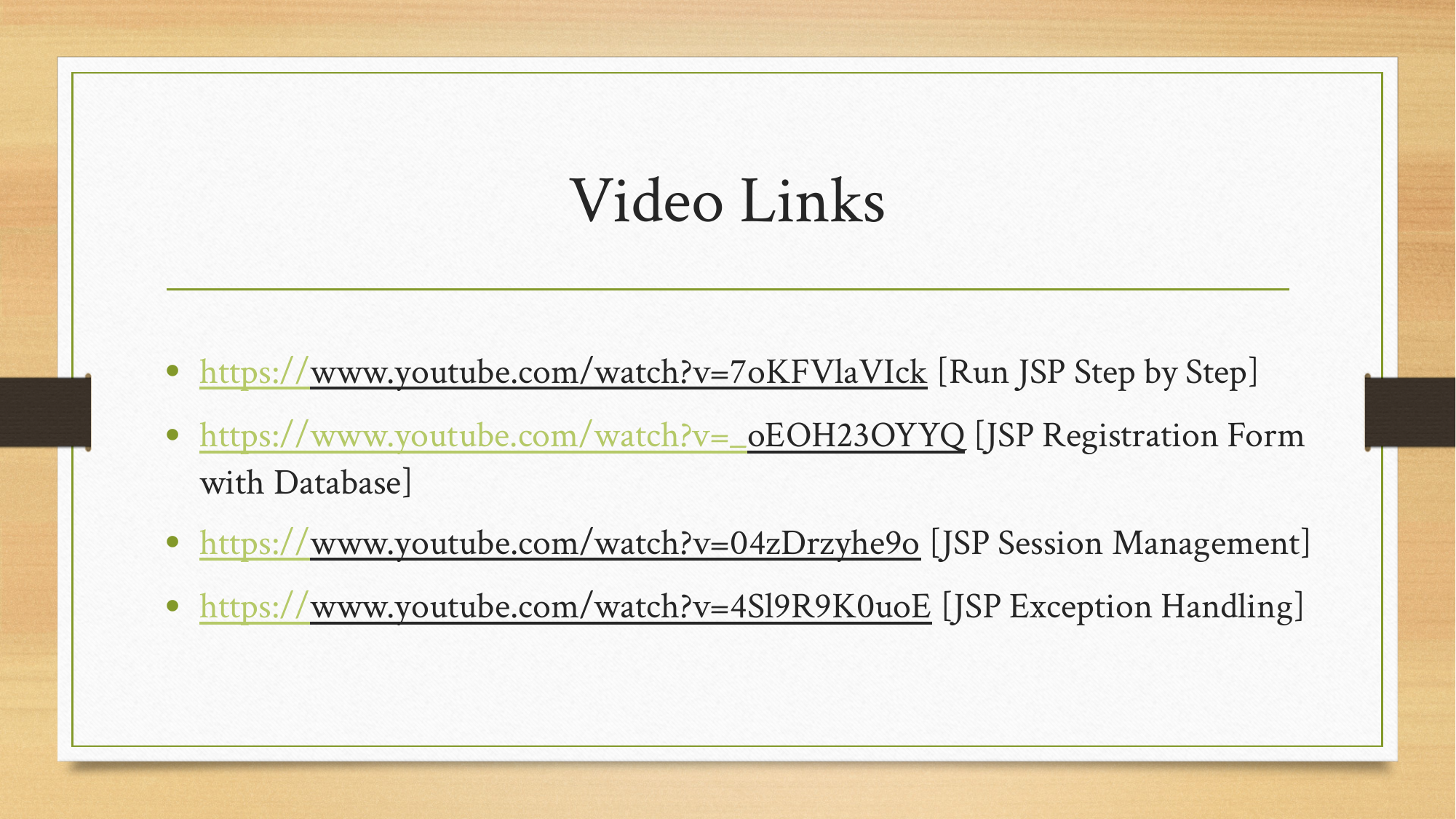

# Video Links
https://www.youtube.com/watch?v=7oKFVlaVIck [Run JSP Step by Step]
https://www.youtube.com/watch?v=_oEOH23OYYQ [JSP Registration Form with Database]
https://www.youtube.com/watch?v=04zDrzyhe9o [JSP Session Management]
https://www.youtube.com/watch?v=4Sl9R9K0uoE [JSP Exception Handling]